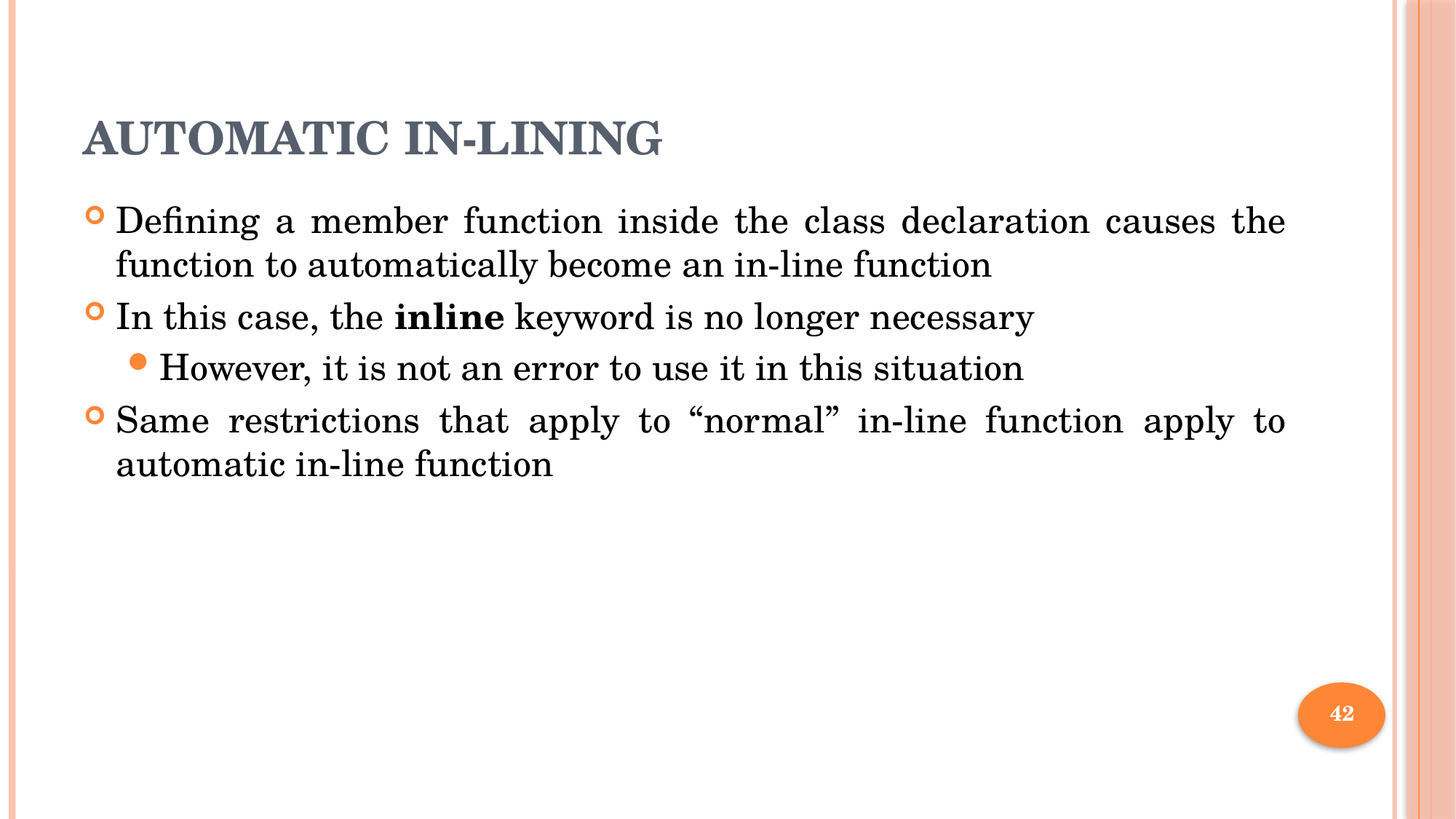

# Automatic In-lining
Defining a member function inside the class declaration causes the function to automatically become an in-line function
In this case, the inline keyword is no longer necessary
However, it is not an error to use it in this situation
Same restrictions that apply to “normal” in-line function apply to automatic in-line function
42